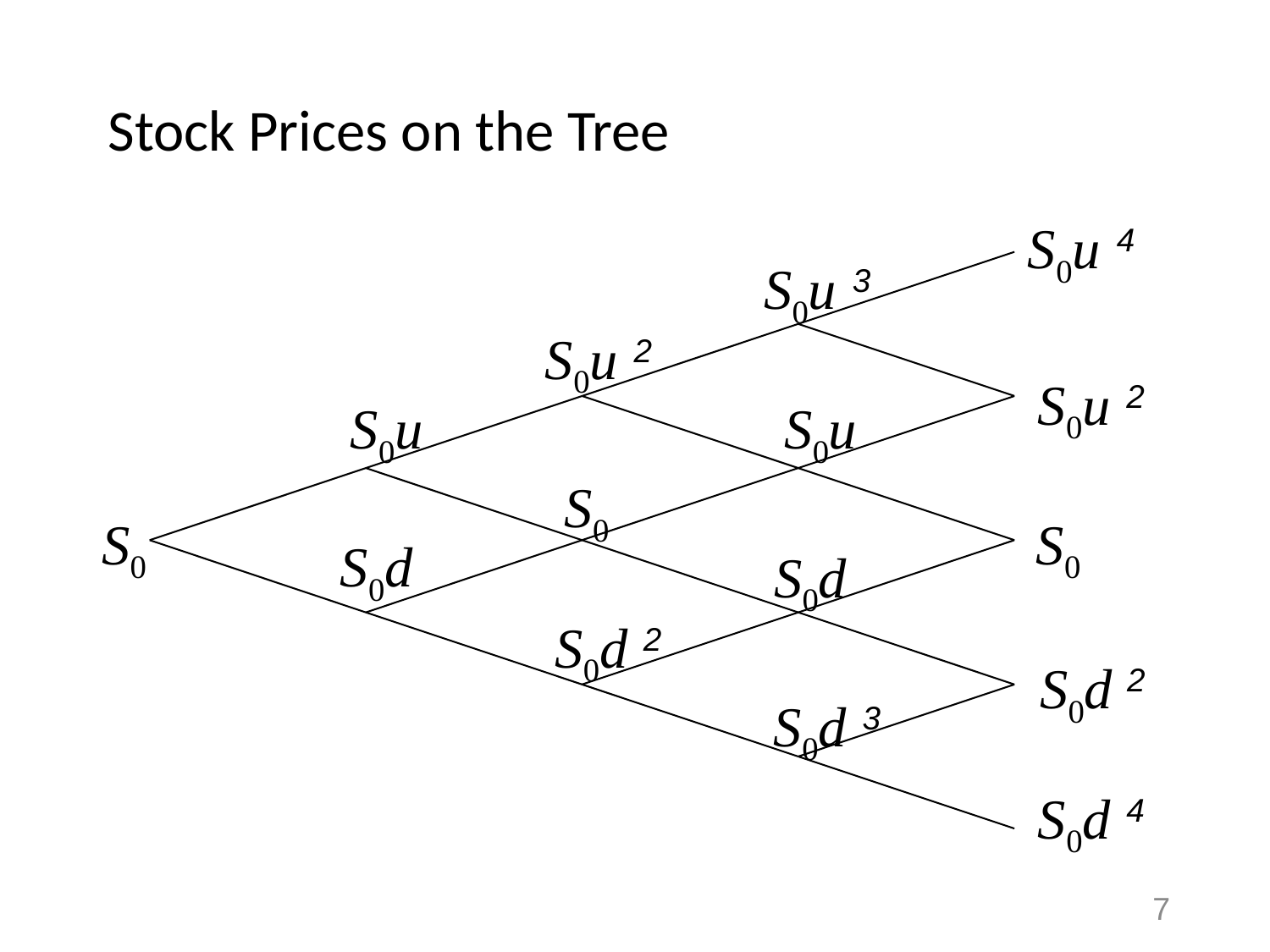

# Stock Prices on the Tree
S0u 4

S0u 3

S0u 2
S0u
S0u
S0
S0
S0
S0d
S0d
S0d 2
S0d 3
S0u 2
S0d 2
S0d 4
7